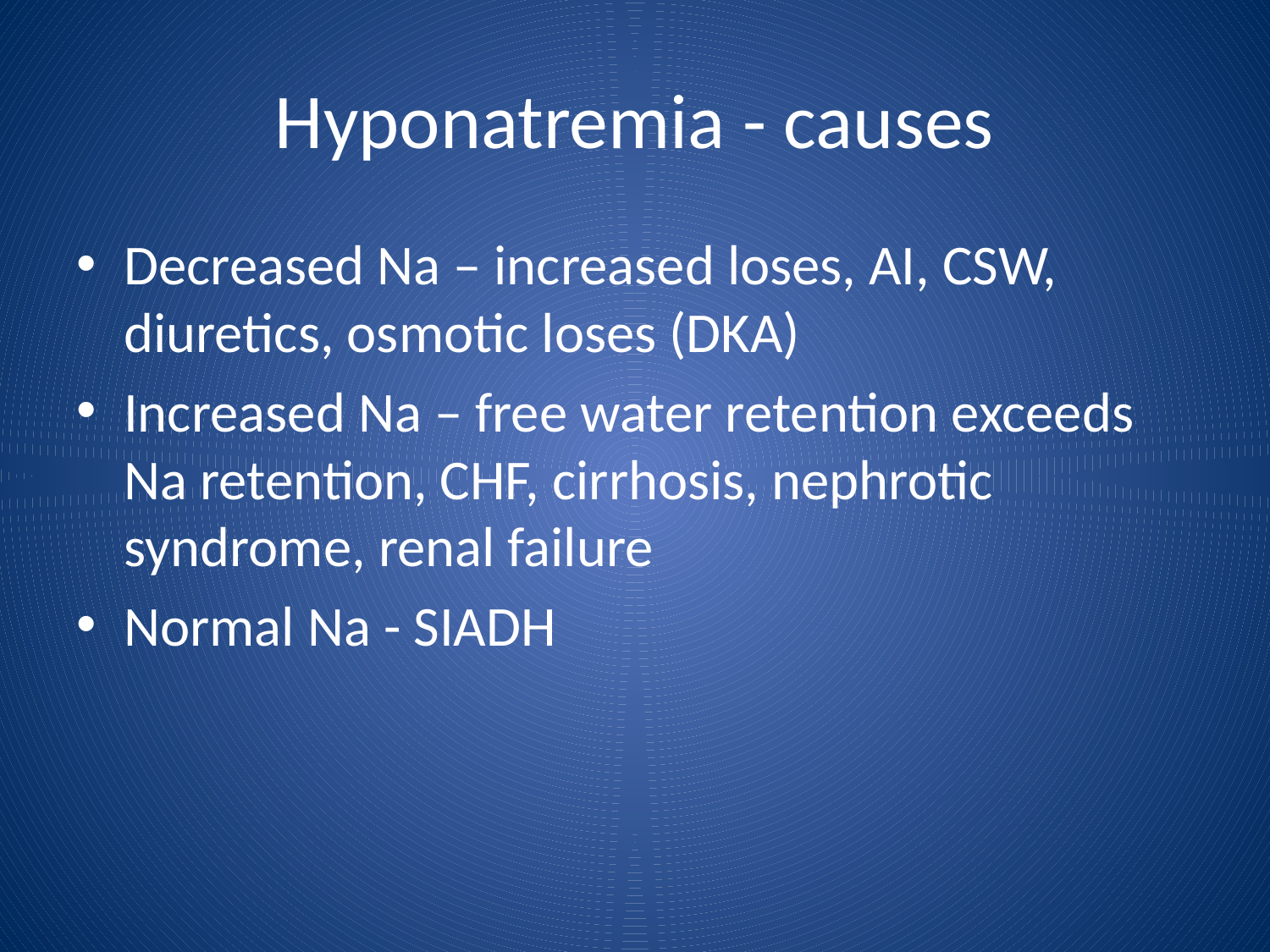

# Hyponatremia - causes
Decreased Na – increased loses, AI, CSW, diuretics, osmotic loses (DKA)
Increased Na – free water retention exceeds Na retention, CHF, cirrhosis, nephrotic syndrome, renal failure
Normal Na - SIADH